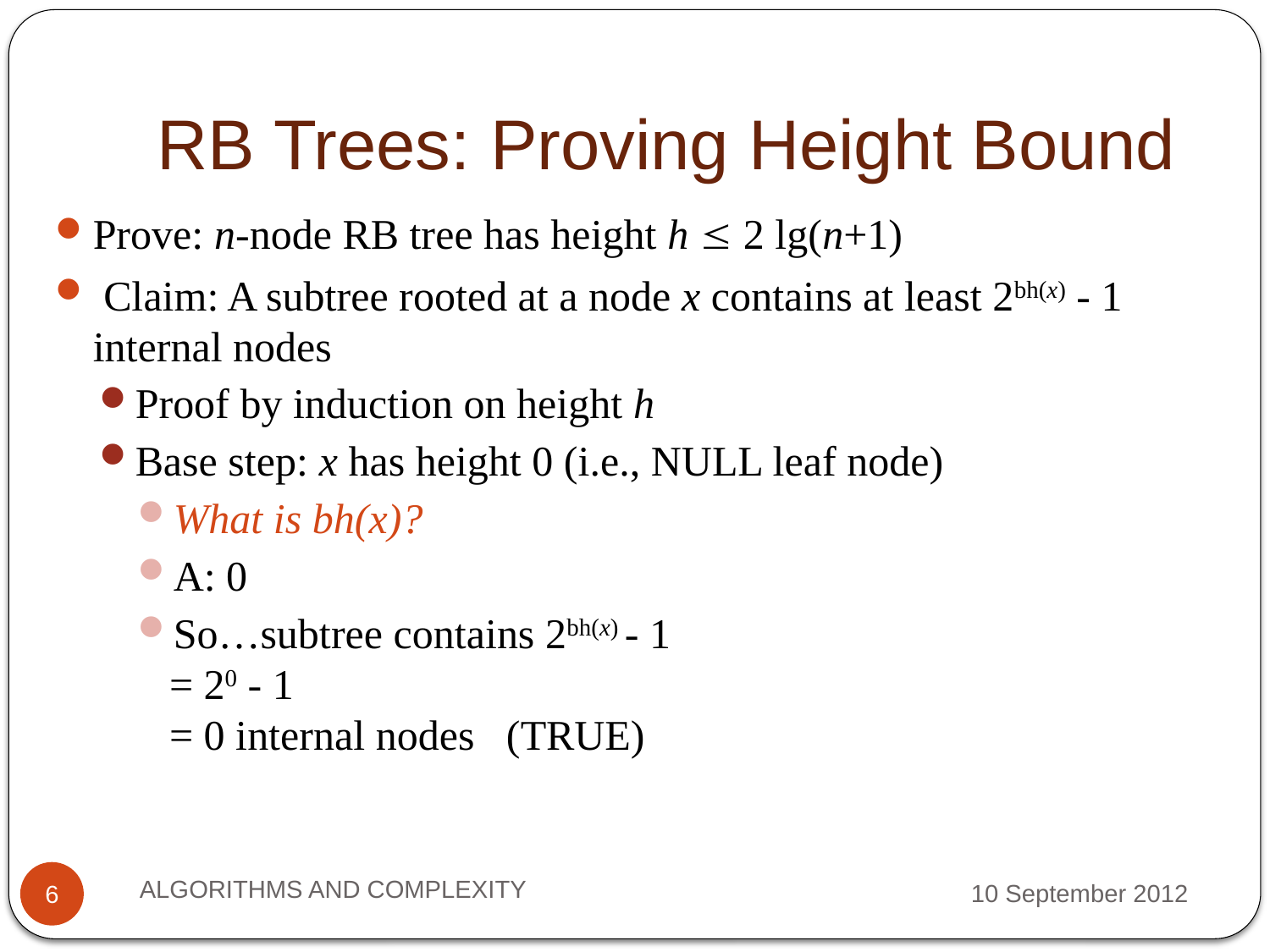

# RB Trees: Proving Height Bound
Prove: n-node RB tree has height h ≤ 2 lg(n+1)
 Claim: A subtree rooted at a node x contains at least 2bh(x) - 1 internal nodes
Proof by induction on height h
Base step: x has height 0 (i.e., NULL leaf node)
What is bh(x)?
A: 0
So…subtree contains 2bh(x) - 1
= 20 - 1
= 0 internal nodes   (TRUE)
ALGORITHMS AND COMPLEXITY
10 September 2012
6